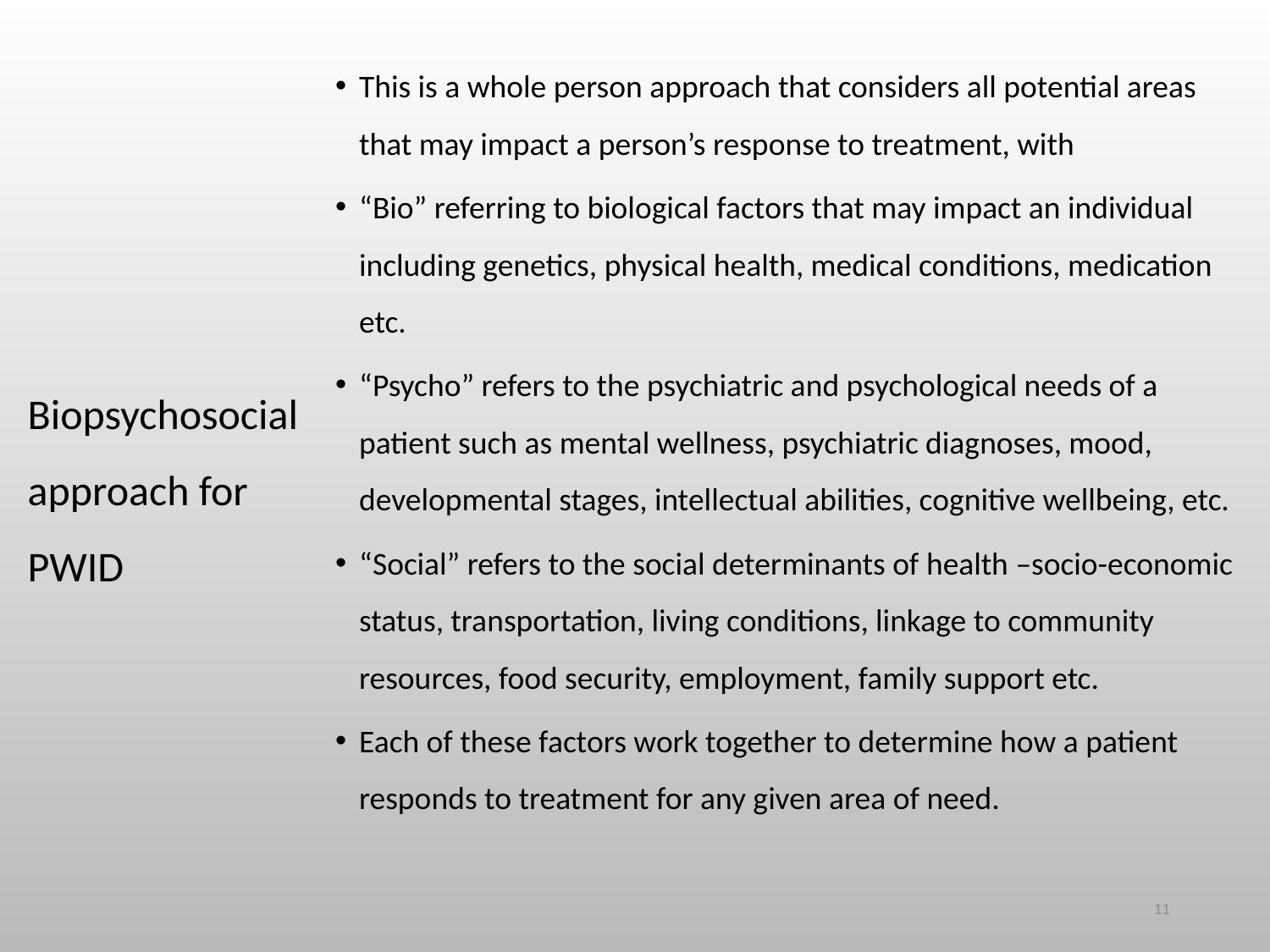

This is a whole person approach that considers all potential areas that may impact a person’s response to treatment, with
“Bio” referring to biological factors that may impact an individual including genetics, physical health, medical conditions, medication etc.
“Psycho” refers to the psychiatric and psychological needs of a patient such as mental wellness, psychiatric diagnoses, mood, developmental stages, intellectual abilities, cognitive wellbeing, etc.
“Social” refers to the social determinants of health –socio-economic status, transportation, living conditions, linkage to community resources, food security, employment, family support etc.
Each of these factors work together to determine how a patient responds to treatment for any given area of need.

# Biopsychosocial approach for PWID
11